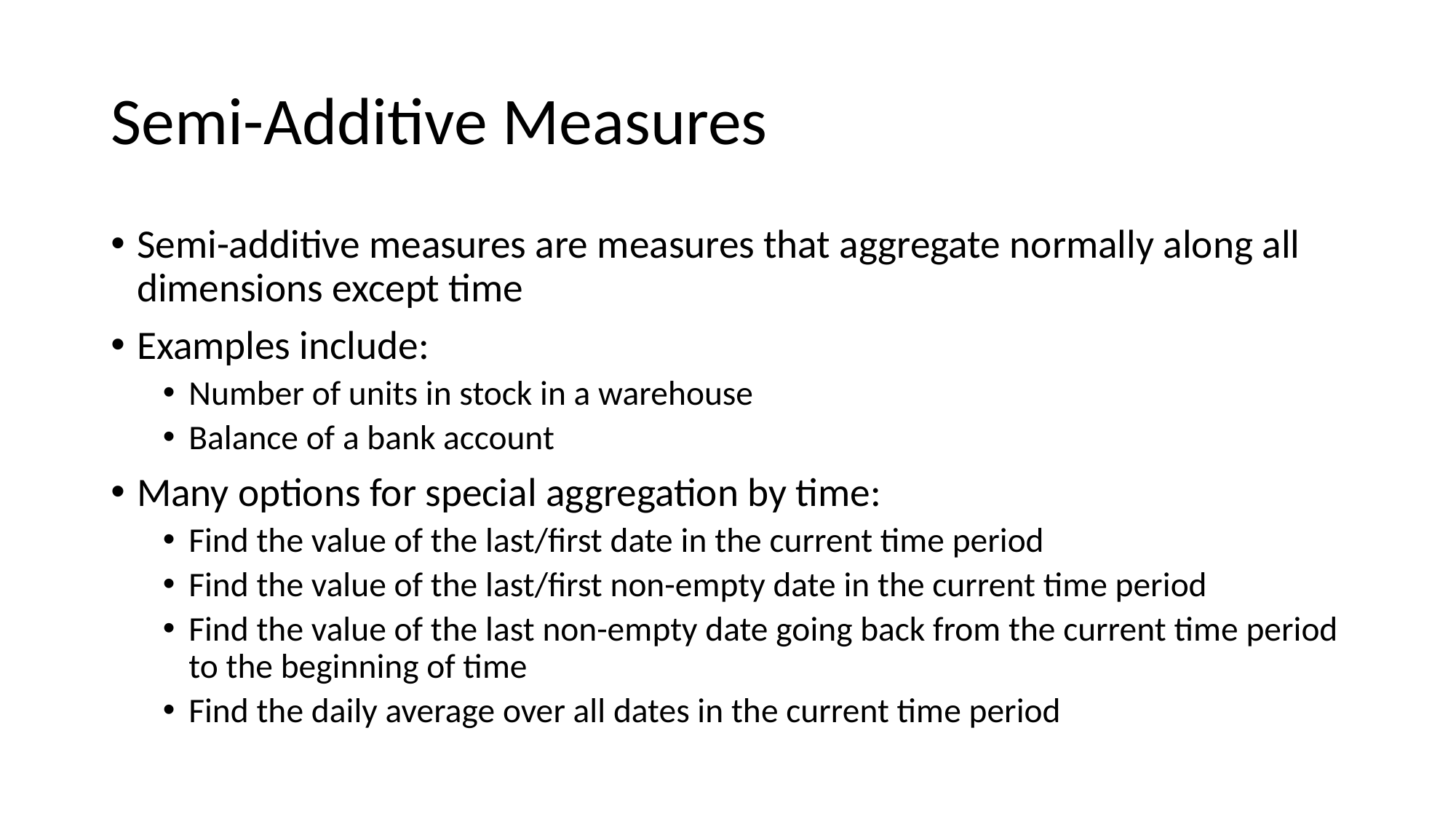

# Semi-Additive Measures
Semi-additive measures are measures that aggregate normally along all dimensions except time
Examples include:
Number of units in stock in a warehouse
Balance of a bank account
Many options for special aggregation by time:
Find the value of the last/first date in the current time period
Find the value of the last/first non-empty date in the current time period
Find the value of the last non-empty date going back from the current time period to the beginning of time
Find the daily average over all dates in the current time period